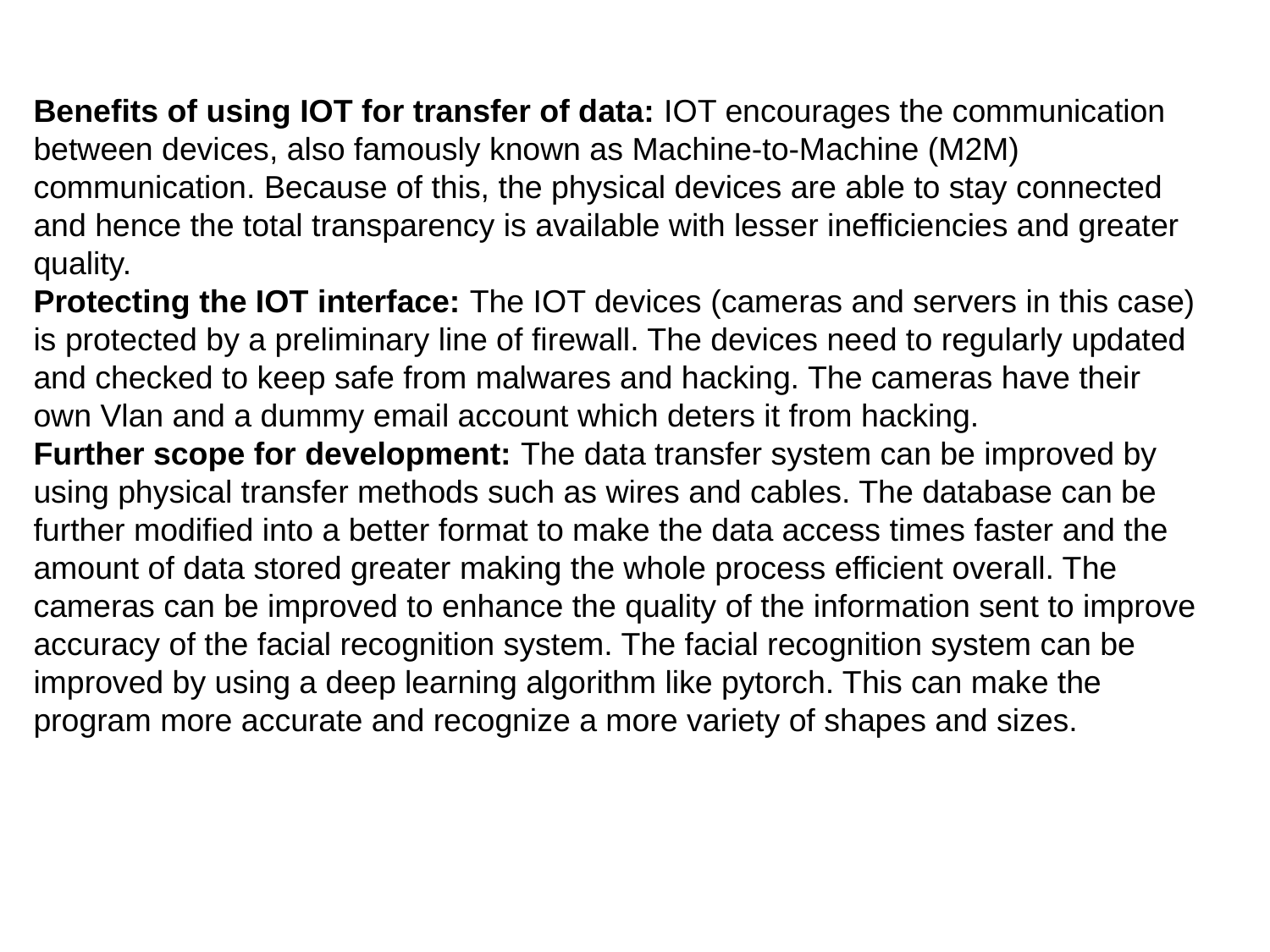

Benefits of using IOT for transfer of data: IOT encourages the communication between devices, also famously known as Machine-to-Machine (M2M) communication. Because of this, the physical devices are able to stay connected and hence the total transparency is available with lesser inefficiencies and greater quality.
Protecting the IOT interface: The IOT devices (cameras and servers in this case) is protected by a preliminary line of firewall. The devices need to regularly updated and checked to keep safe from malwares and hacking. The cameras have their own Vlan and a dummy email account which deters it from hacking.
Further scope for development: The data transfer system can be improved by using physical transfer methods such as wires and cables. The database can be further modified into a better format to make the data access times faster and the amount of data stored greater making the whole process efficient overall. The cameras can be improved to enhance the quality of the information sent to improve accuracy of the facial recognition system. The facial recognition system can be improved by using a deep learning algorithm like pytorch. This can make the program more accurate and recognize a more variety of shapes and sizes.